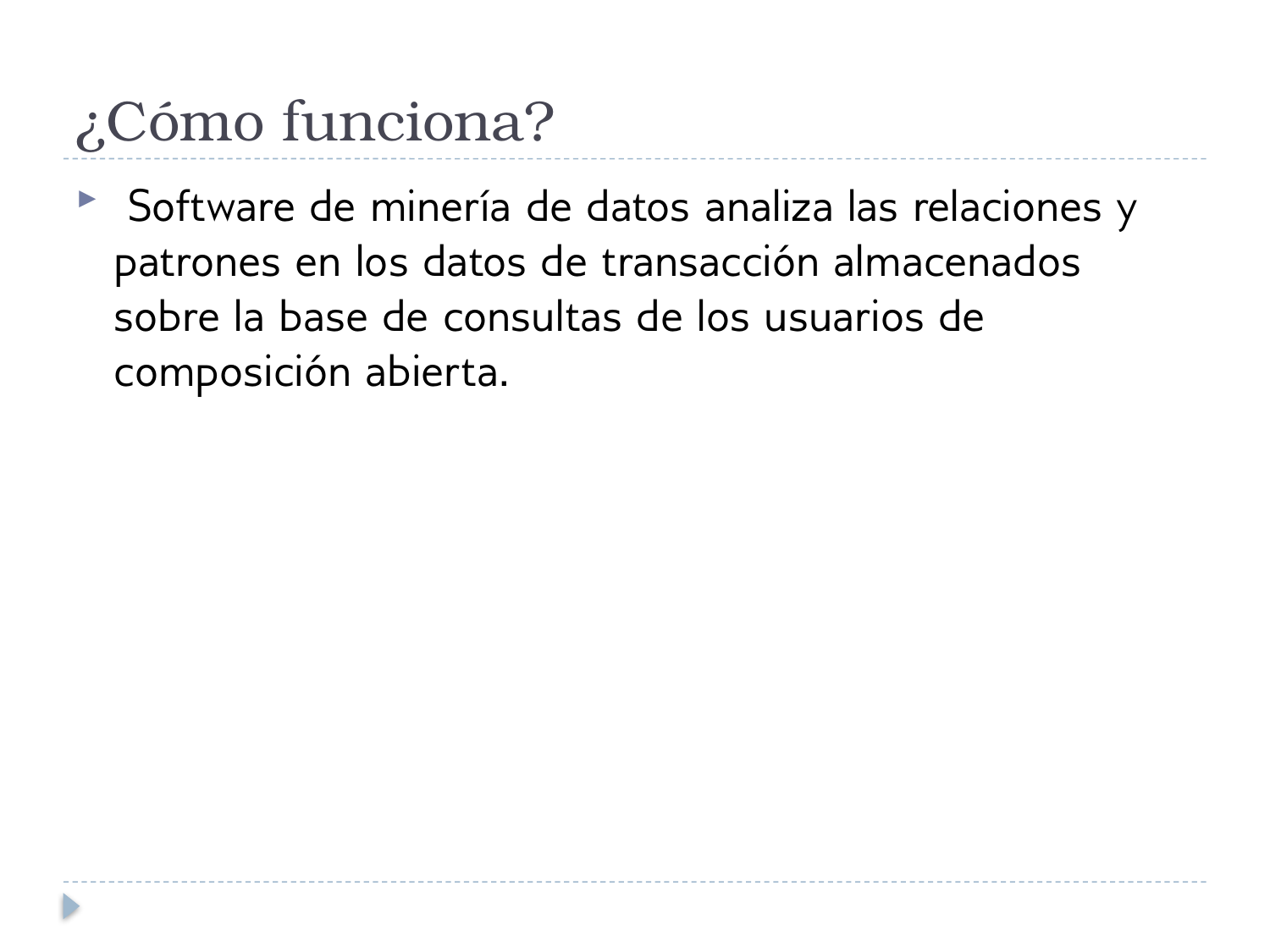

# ¿Cómo funciona?
 Software de minería de datos analiza las relaciones y patrones en los datos de transacción almacenados sobre la base de consultas de los usuarios de composición abierta.